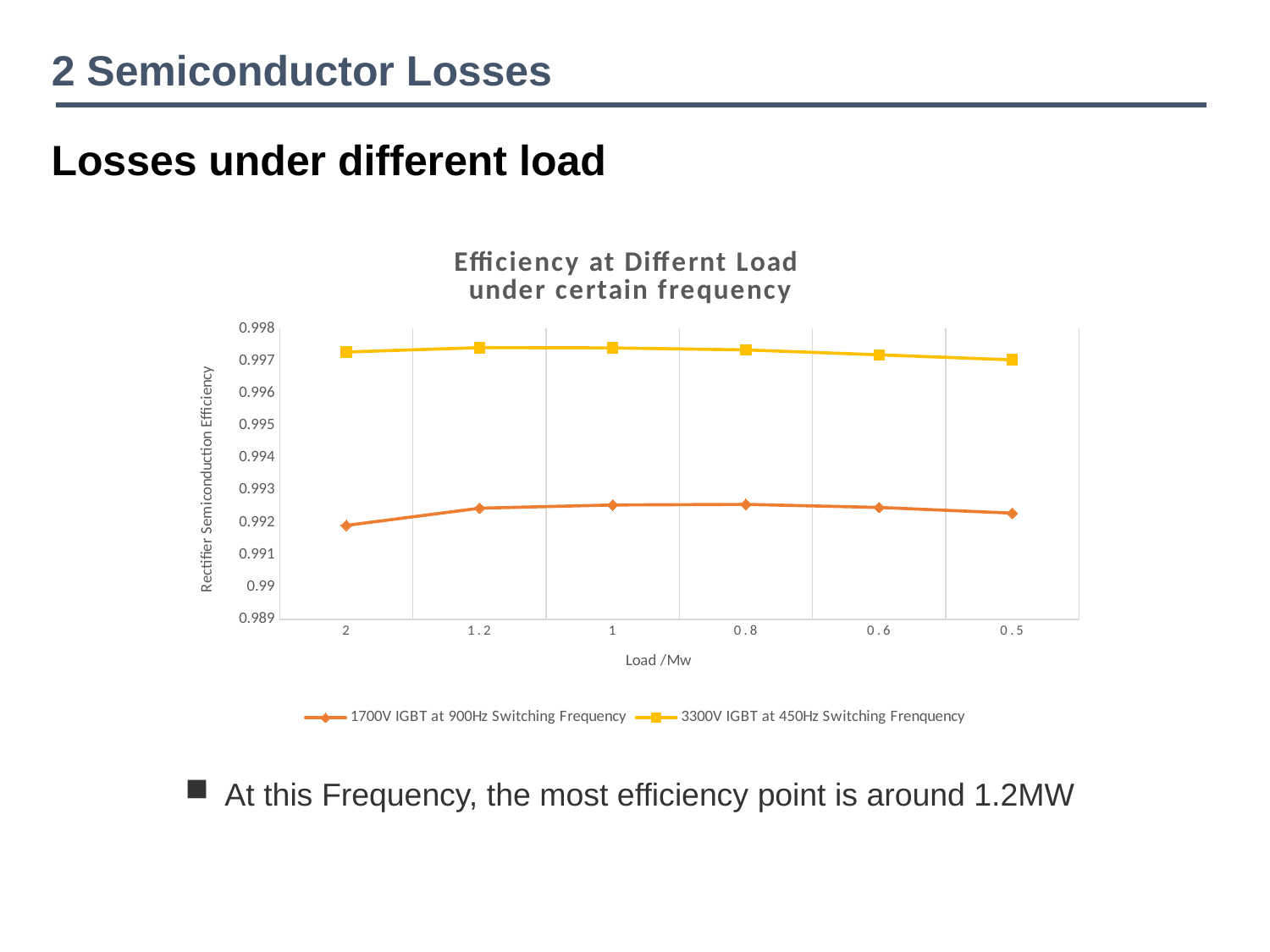

2 Semiconductor Losses
Losses under different load

### Chart: Efficiency at Differnt Load
under certain frequency

| Category |  |  |
|---|---|---|
| 2 | 0.9919102460232313 | 0.9972766833677774 |
| 1.2 | 0.9924425224902422 | 0.9974131486205543 |
| 1 | 0.9925423986553205 | 0.9974030992502766 |
| 0.8 | 0.9925609802896358 | 0.9973413375485302 |
| 0.6 | 0.9924657861770612 | 0.9971902919871473 |
| 0.5 | 0.9922897444003572 | 0.9970345529903036 |
At this Frequency, the most efficiency point is around 1.2MW